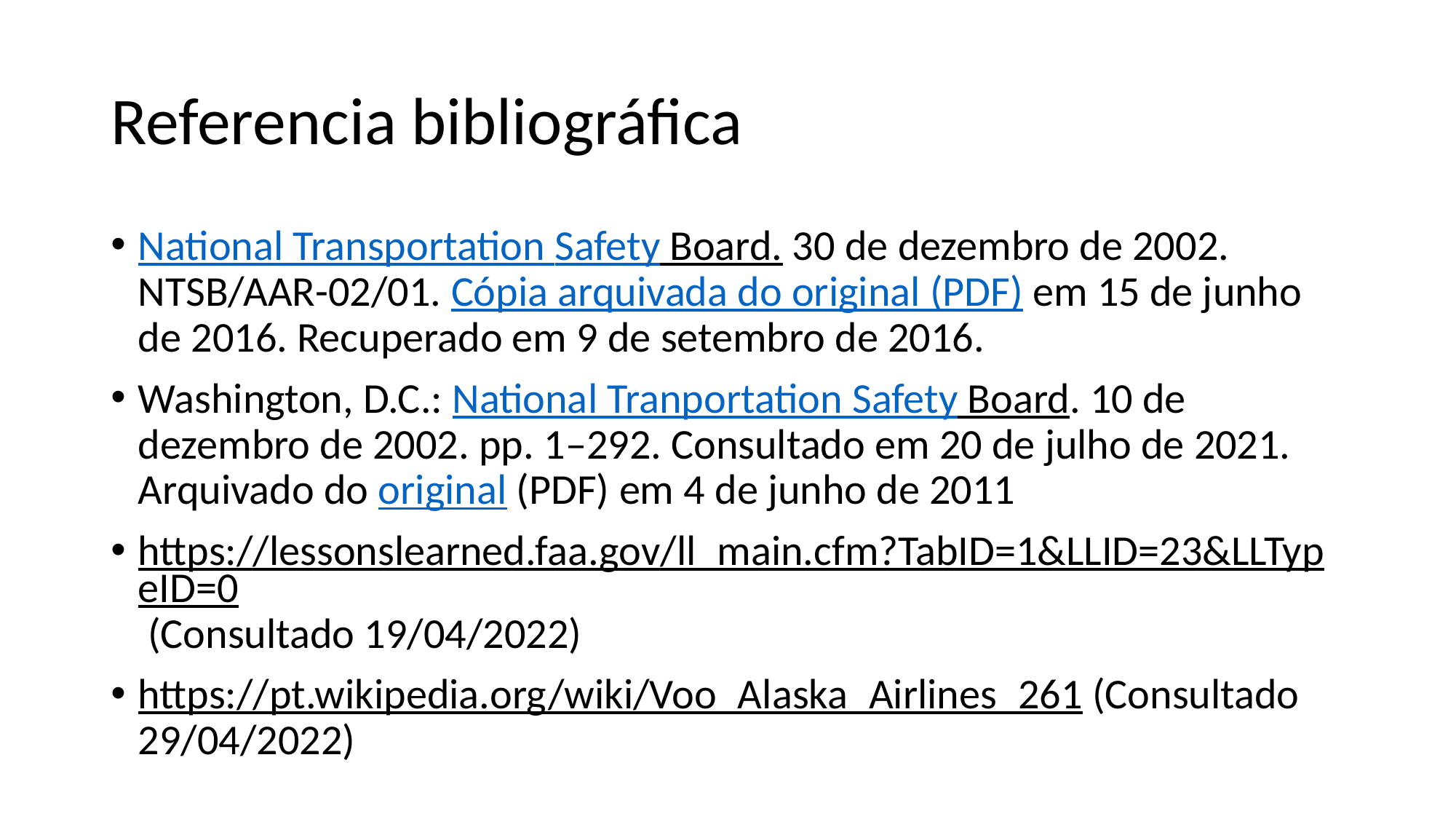

# Referencia bibliográfica
National Transportation Safety Board. 30 de dezembro de 2002. NTSB/AAR-02/01. Cópia arquivada do original (PDF) em 15 de junho de 2016. Recuperado em 9 de setembro de 2016.
Washington, D.C.: National Tranportation Safety Board. 10 de dezembro de 2002. pp. 1–292. Consultado em 20 de julho de 2021. Arquivado do original (PDF) em 4 de junho de 2011
https://lessonslearned.faa.gov/ll_main.cfm?TabID=1&LLID=23&LLTypeID=0 (Consultado 19/04/2022)
https://pt.wikipedia.org/wiki/Voo_Alaska_Airlines_261 (Consultado 29/04/2022)